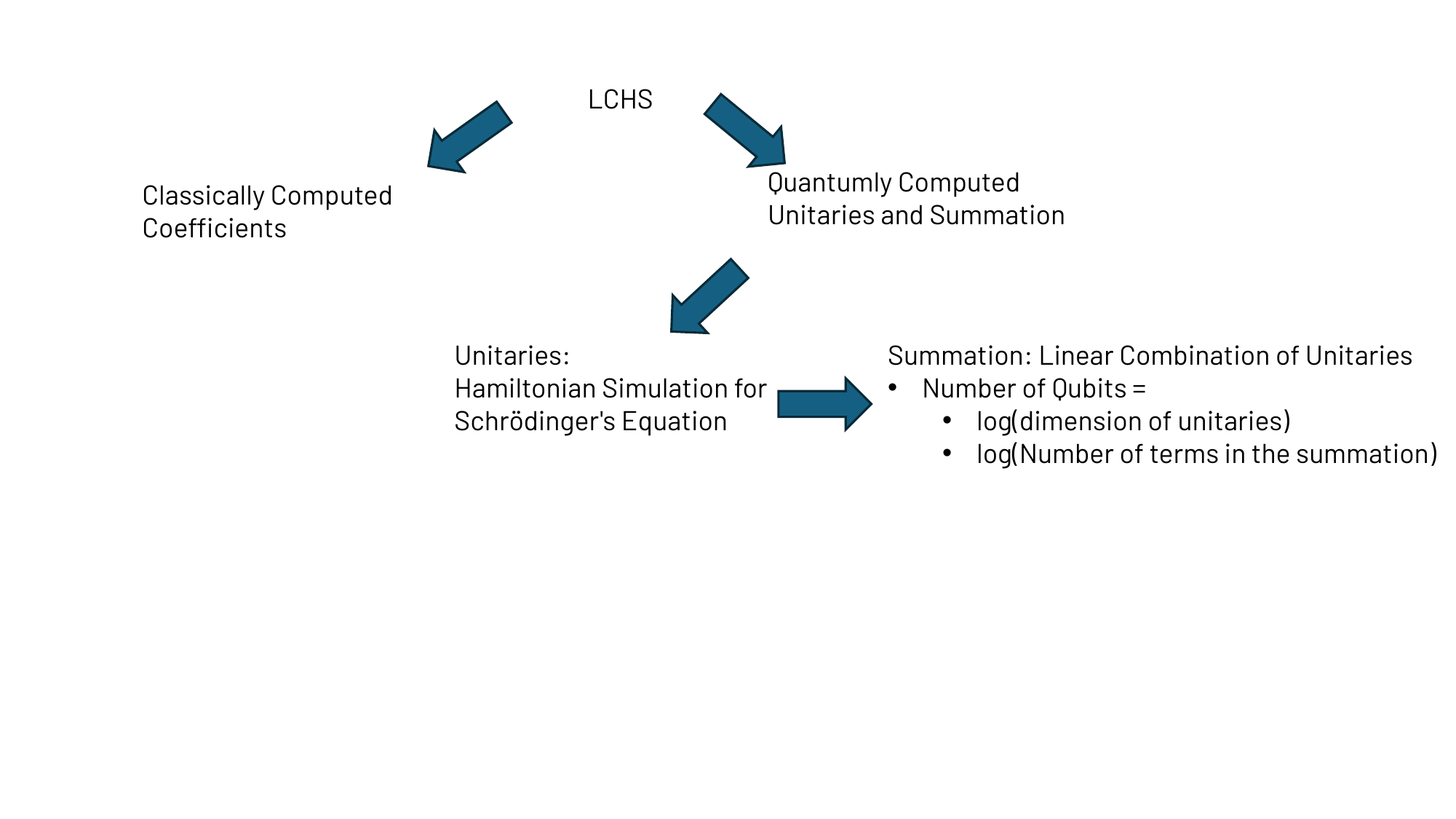

LCHS

Quantumly Computed Unitaries and Summation
Classically Computed Coefficients

Unitaries:
Hamiltonian Simulation for Schrödinger's Equation
Summation: Linear Combination of Unitaries
Number of Qubits =
log(dimension of unitaries)
log(Number of terms in the summation)